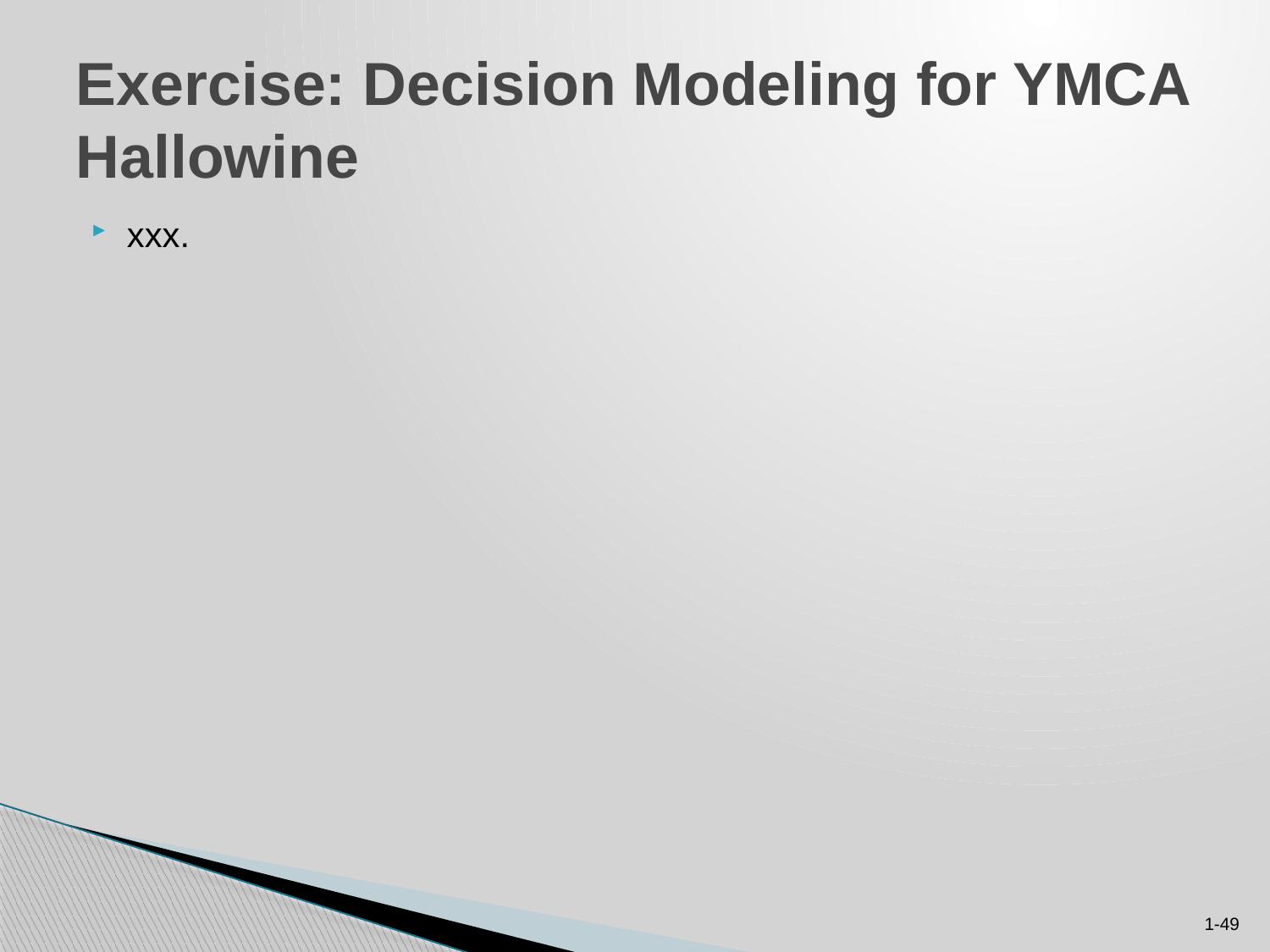

# Exercise: Decision Modeling for YMCA Hallowine
xxx.

1-49